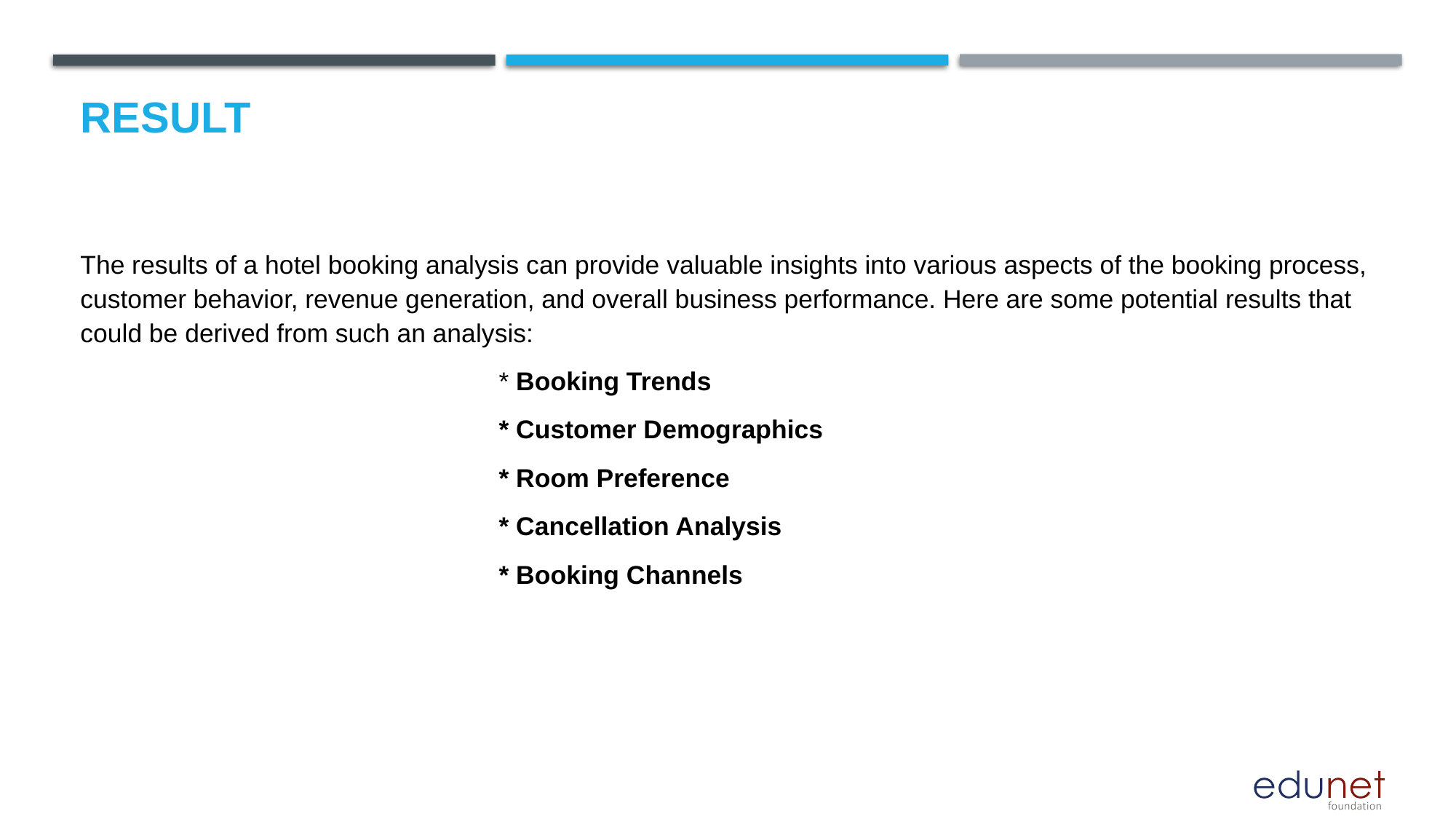

# Result
The results of a hotel booking analysis can provide valuable insights into various aspects of the booking process, customer behavior, revenue generation, and overall business performance. Here are some potential results that could be derived from such an analysis:
                                                           * Booking Trends
                                                           * Customer Demographics
                                                           * Room Preference
                                                           * Cancellation Analysis
                                                           * Booking Channels